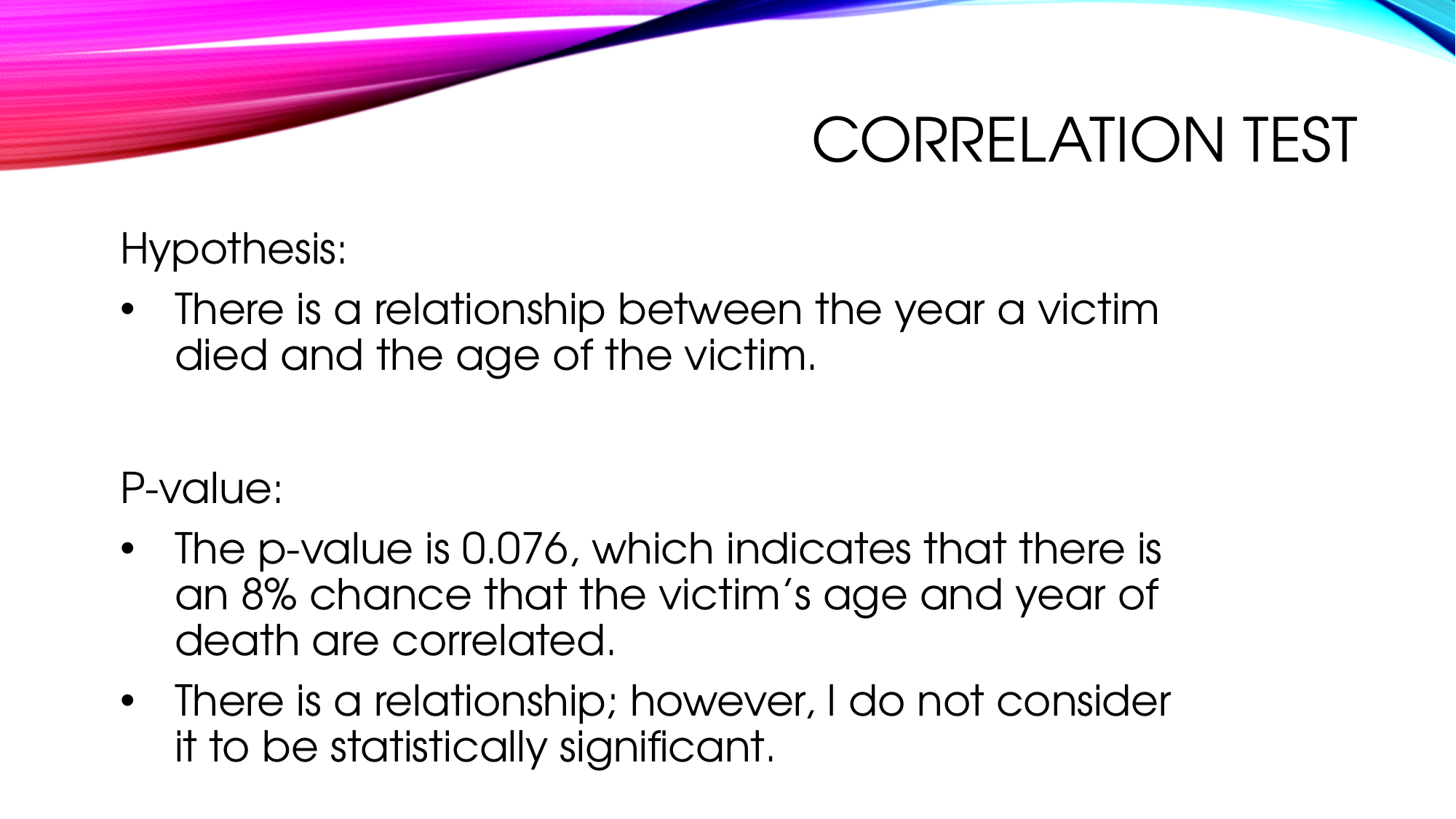

# Correlation test
Hypothesis:
There is a relationship between the year a victim died and the age of the victim.
P-value:
The p-value is 0.076, which indicates that there is an 8% chance that the victim’s age and year of death are correlated.
There is a relationship; however, I do not consider it to be statistically significant.